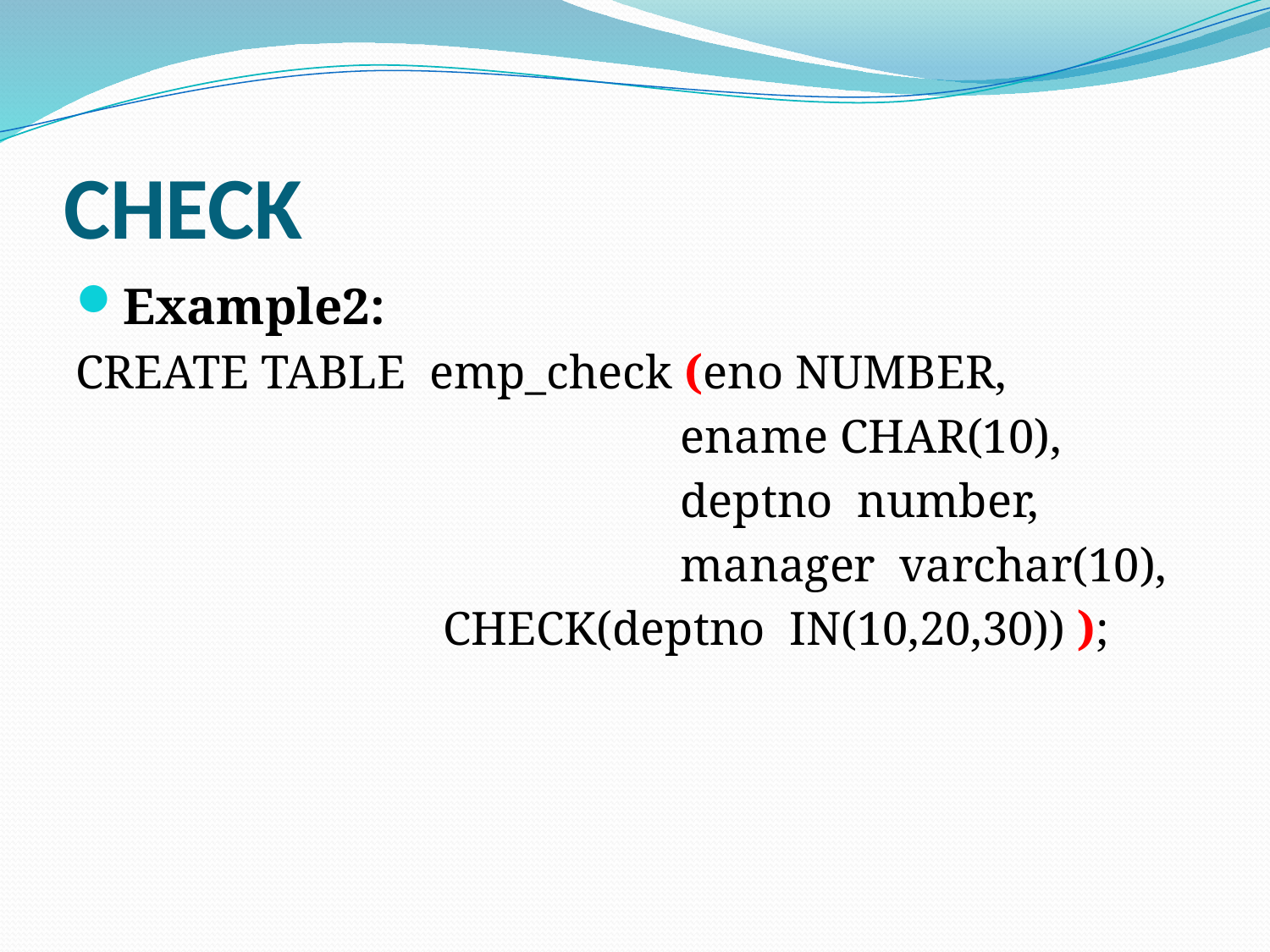

# CHECK
Example2:
CREATE TABLE  emp_check (eno NUMBER,
                                                   ename CHAR(10),
                                                   deptno  number,
                                                   manager  varchar(10),
                               CHECK(deptno  IN(10,20,30)) );